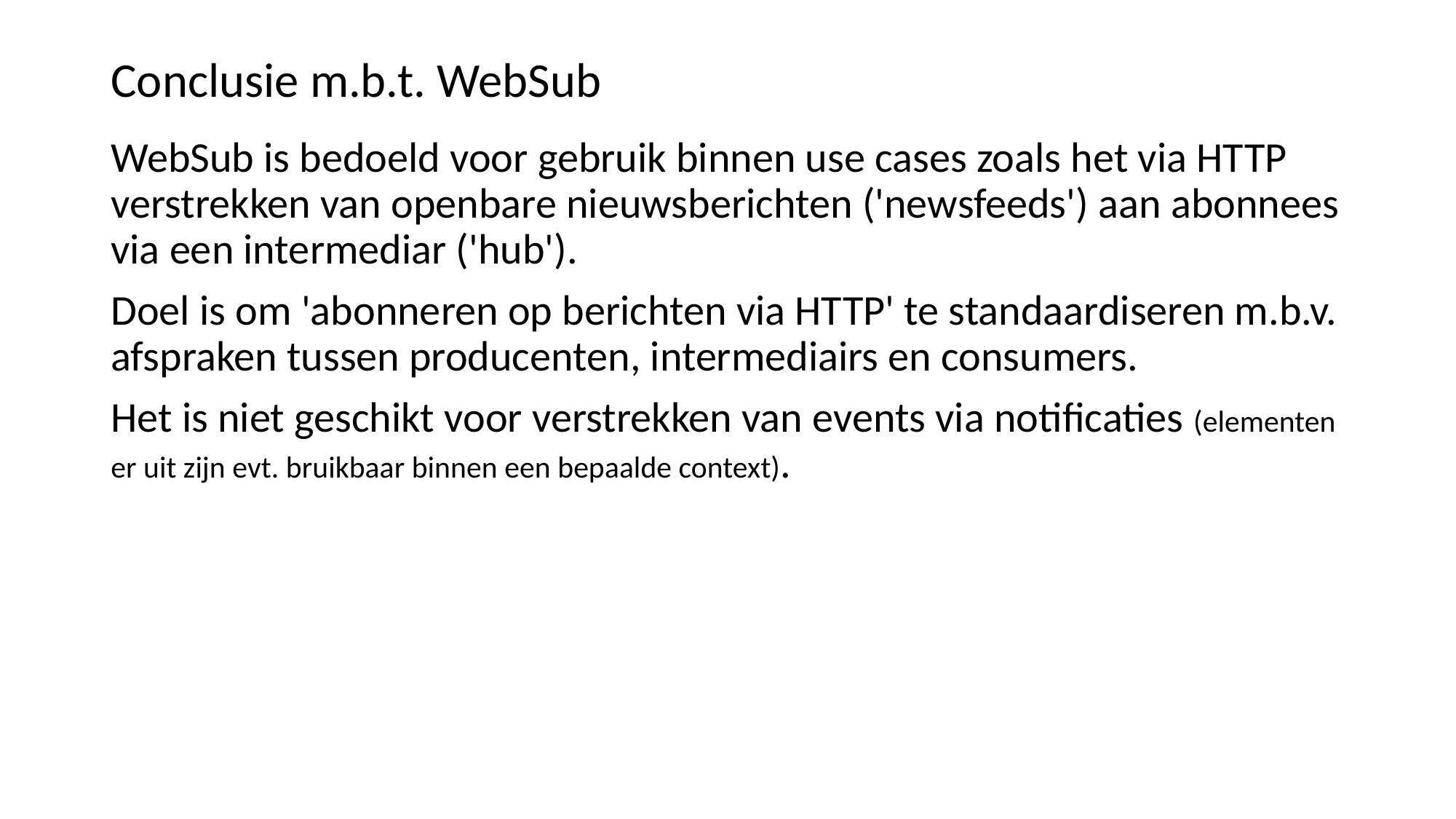

# Conclusie m.b.t. WebSub
WebSub is bedoeld voor gebruik binnen use cases zoals het via HTTP verstrekken van openbare nieuwsberichten ('newsfeeds') aan abonnees via een intermediar ('hub').
Doel is om 'abonneren op berichten via HTTP' te standaardiseren m.b.v. afspraken tussen producenten, intermediairs en consumers.
Het is niet geschikt voor verstrekken van events via notificaties (elementen er uit zijn evt. bruikbaar binnen een bepaalde context).